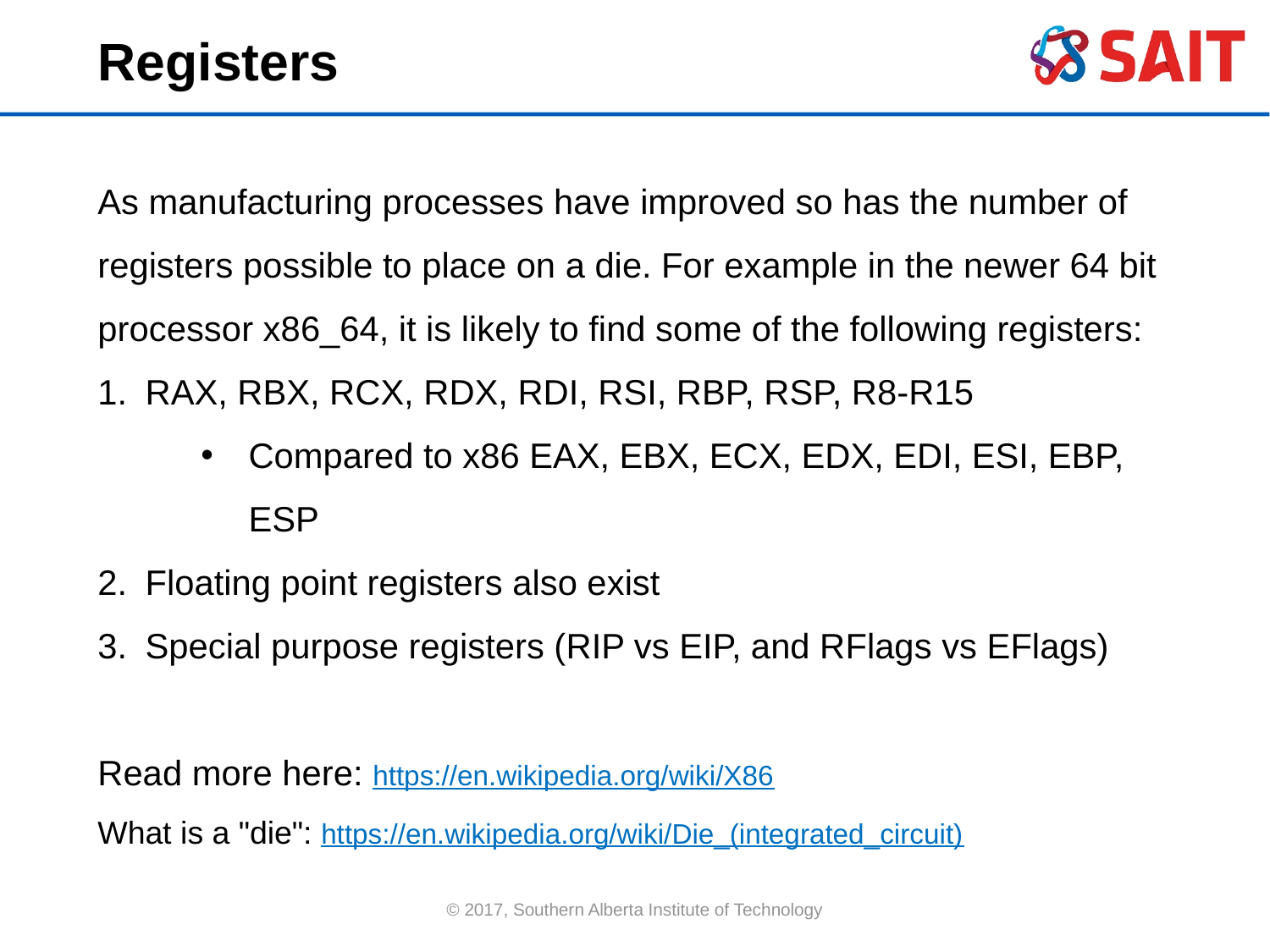

Registers
As manufacturing processes have improved so has the number of registers possible to place on a die. For example in the newer 64 bit processor x86_64, it is likely to find some of the following registers:
RAX, RBX, RCX, RDX, RDI, RSI, RBP, RSP, R8-R15
Compared to x86 EAX, EBX, ECX, EDX, EDI, ESI, EBP, ESP
Floating point registers also exist
Special purpose registers (RIP vs EIP, and RFlags vs EFlags)

Read more here: https://en.wikipedia.org/wiki/X86
What is a "die": https://en.wikipedia.org/wiki/Die_(integrated_circuit)